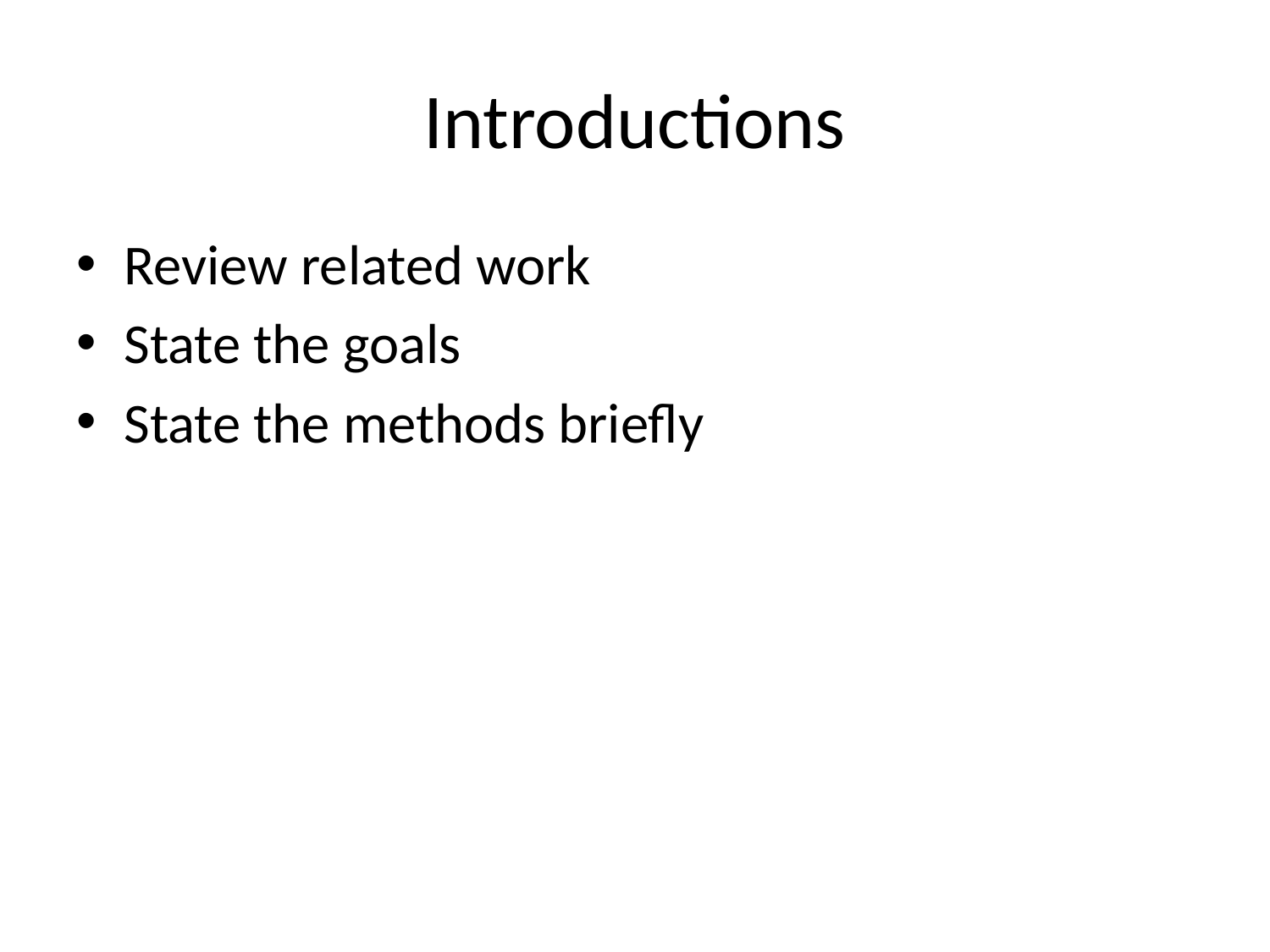

# Introductions
Review related work
State the goals
State the methods briefly